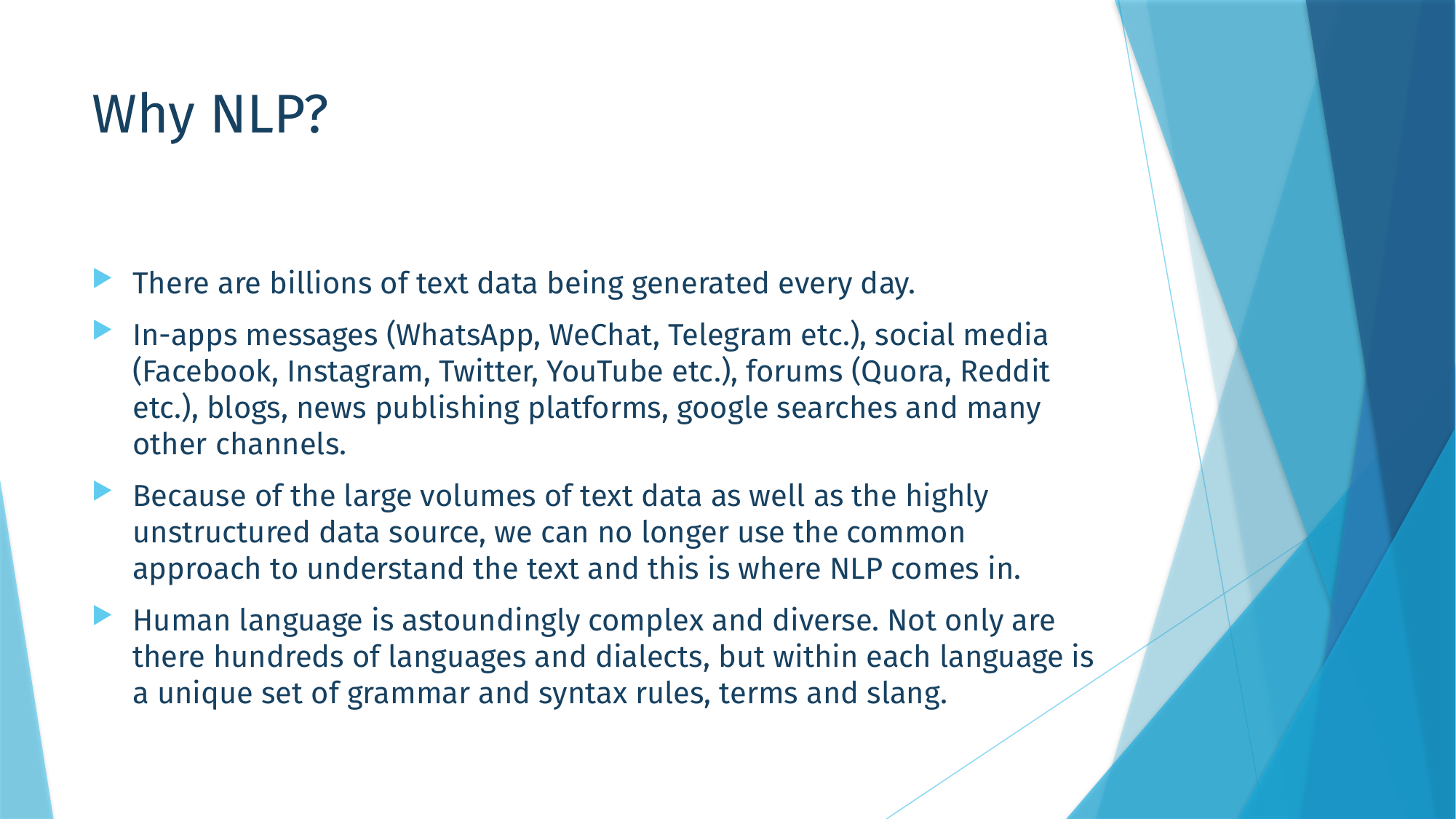

# Why NLP?
There are billions of text data being generated every day.
In-apps messages (WhatsApp, WeChat, Telegram etc.), social media (Facebook, Instagram, Twitter, YouTube etc.), forums (Quora, Reddit etc.), blogs, news publishing platforms, google searches and many other channels.
Because of the large volumes of text data as well as the highly unstructured data source, we can no longer use the common approach to understand the text and this is where NLP comes in.
Human language is astoundingly complex and diverse. Not only are there hundreds of languages and dialects, but within each language is a unique set of grammar and syntax rules, terms and slang.